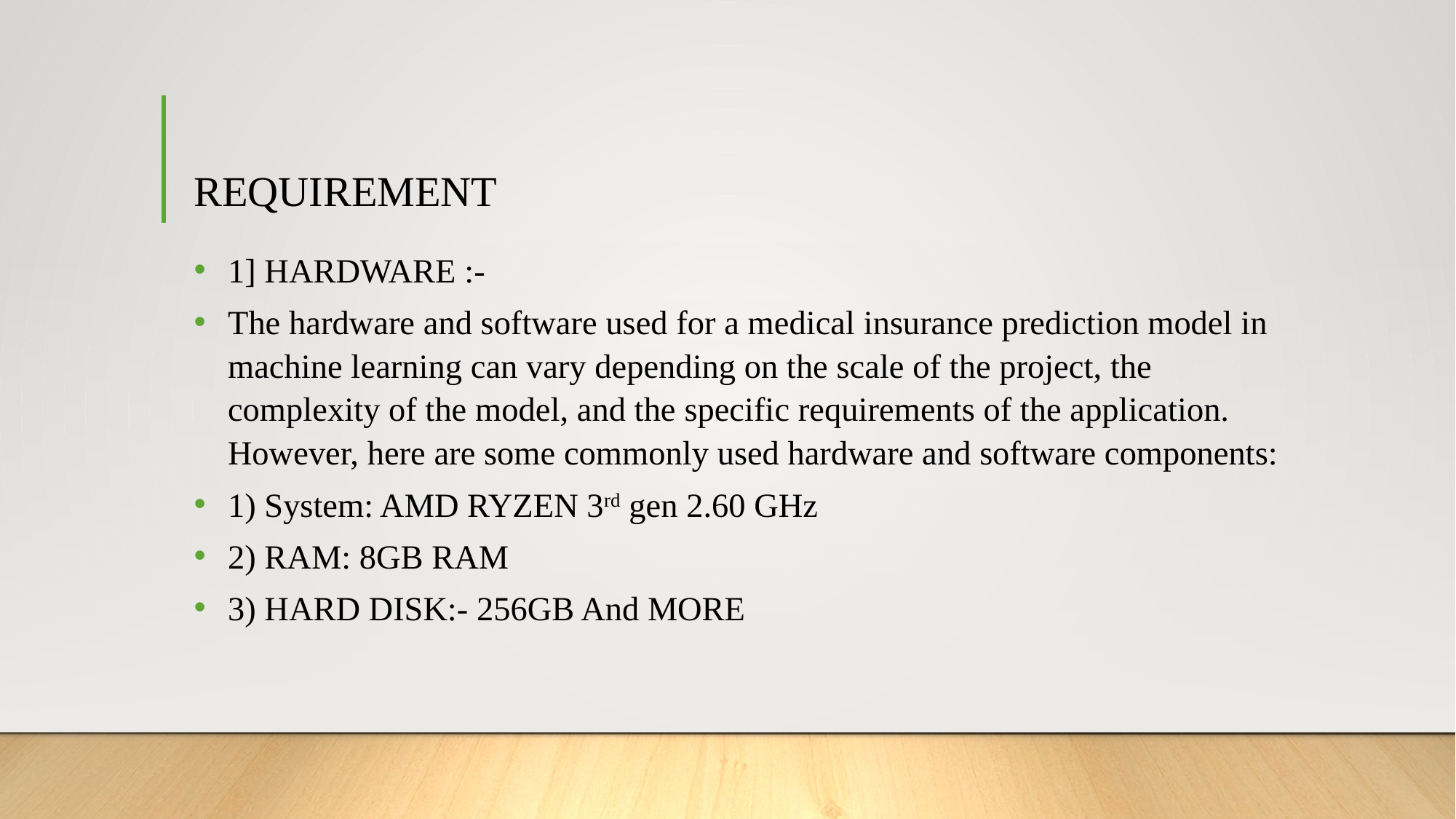

# REQUIREMENT
1] HARDWARE :-
The hardware and software used for a medical insurance prediction model in machine learning can vary depending on the scale of the project, the complexity of the model, and the specific requirements of the application. However, here are some commonly used hardware and software components:
1) System: AMD RYZEN 3rd gen 2.60 GHz
2) RAM: 8GB RAM
3) HARD DISK:- 256GB And MORE